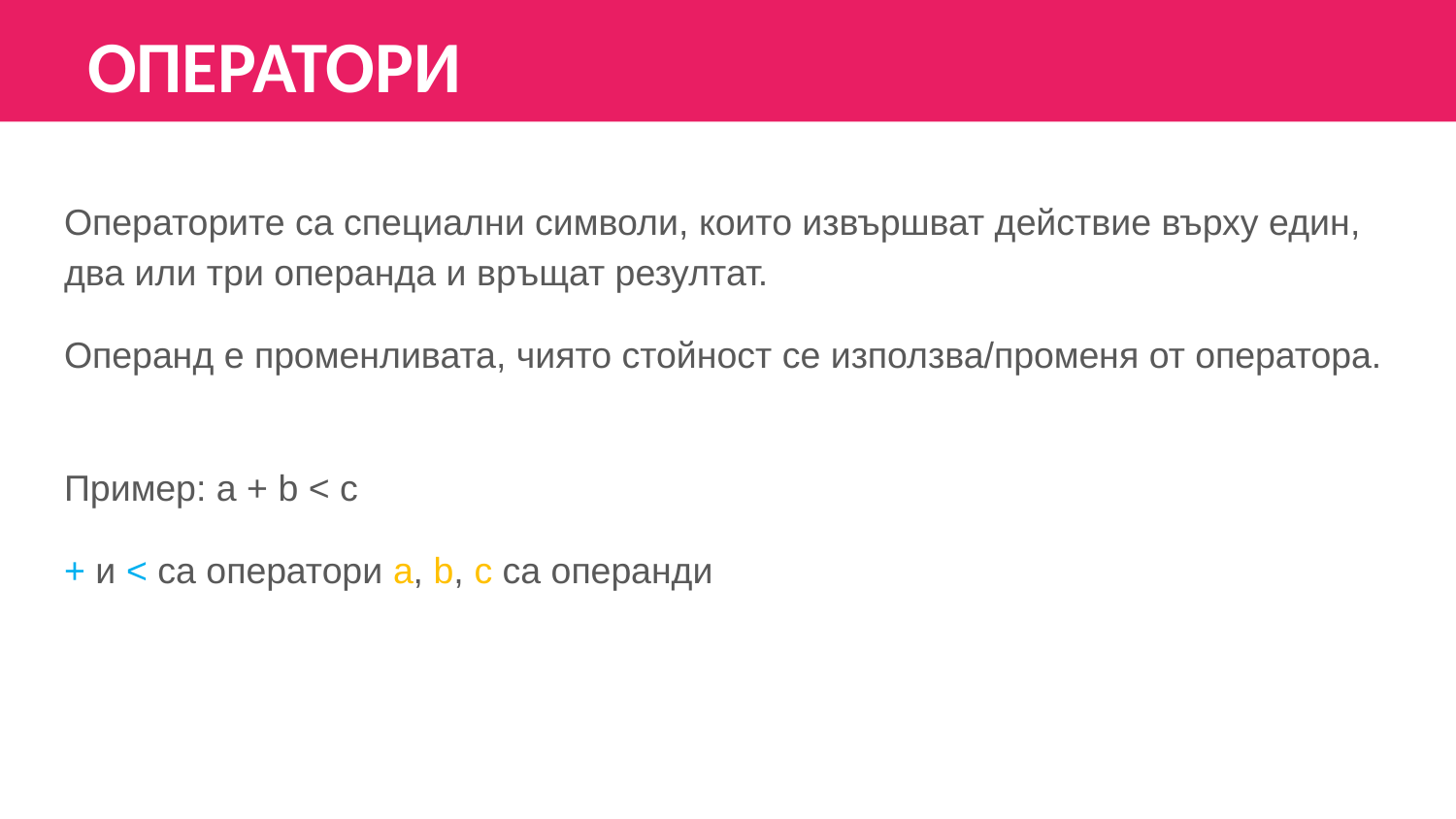

ОПЕРАТОРИ
Операторите са специални символи, които извършват действие върху един, два или три операнда и връщат резултат.
Операнд е променливата, чиято стойност се използва/променя от оператора.
Пример: a + b < c
+ и < са оператори a, b, c са операнди